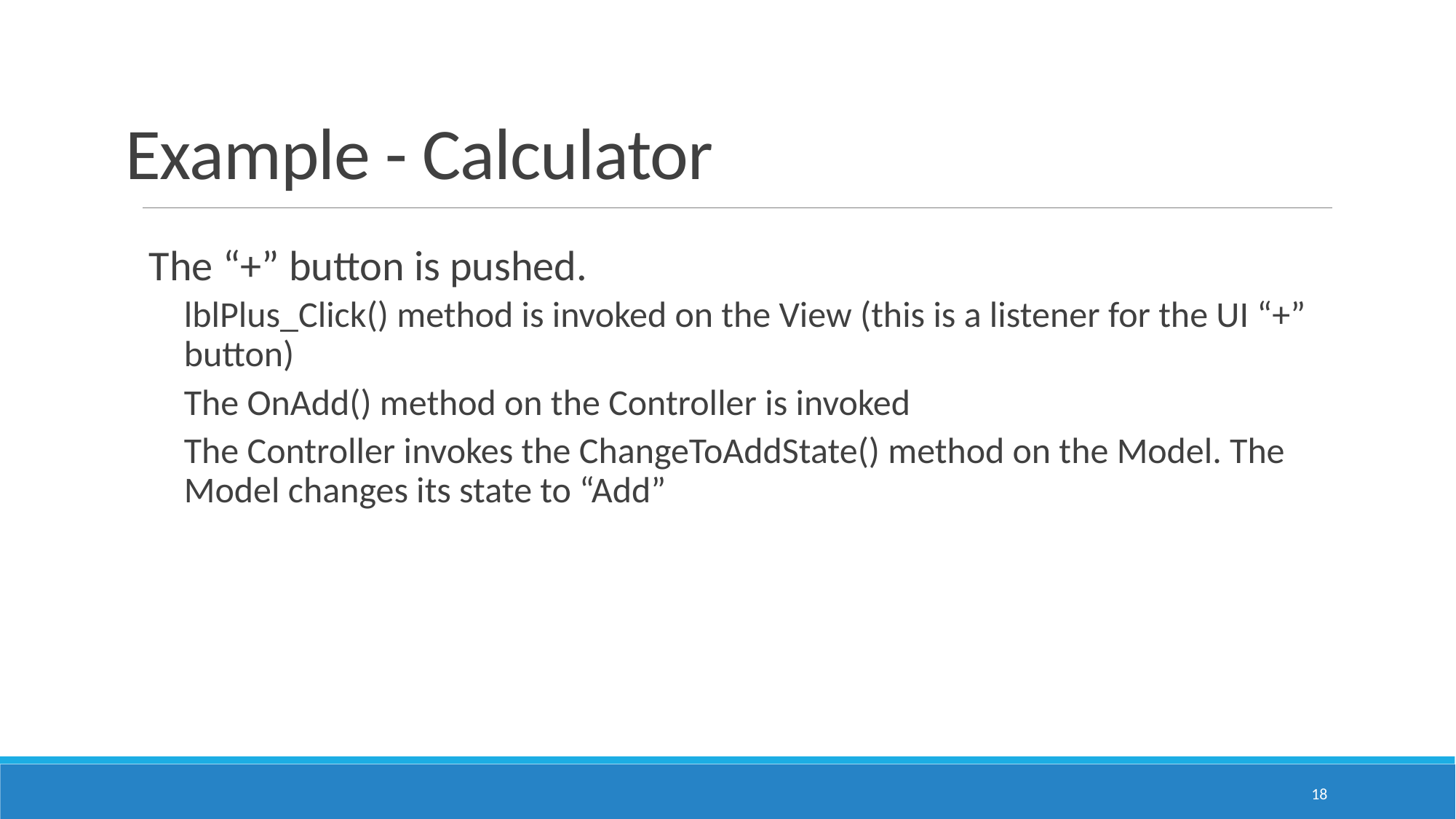

# Example - Calculator
The “+” button is pushed.
lblPlus_Click() method is invoked on the View (this is a listener for the UI “+” button)
The OnAdd() method on the Controller is invoked
The Controller invokes the ChangeToAddState() method on the Model. The Model changes its state to “Add”

18